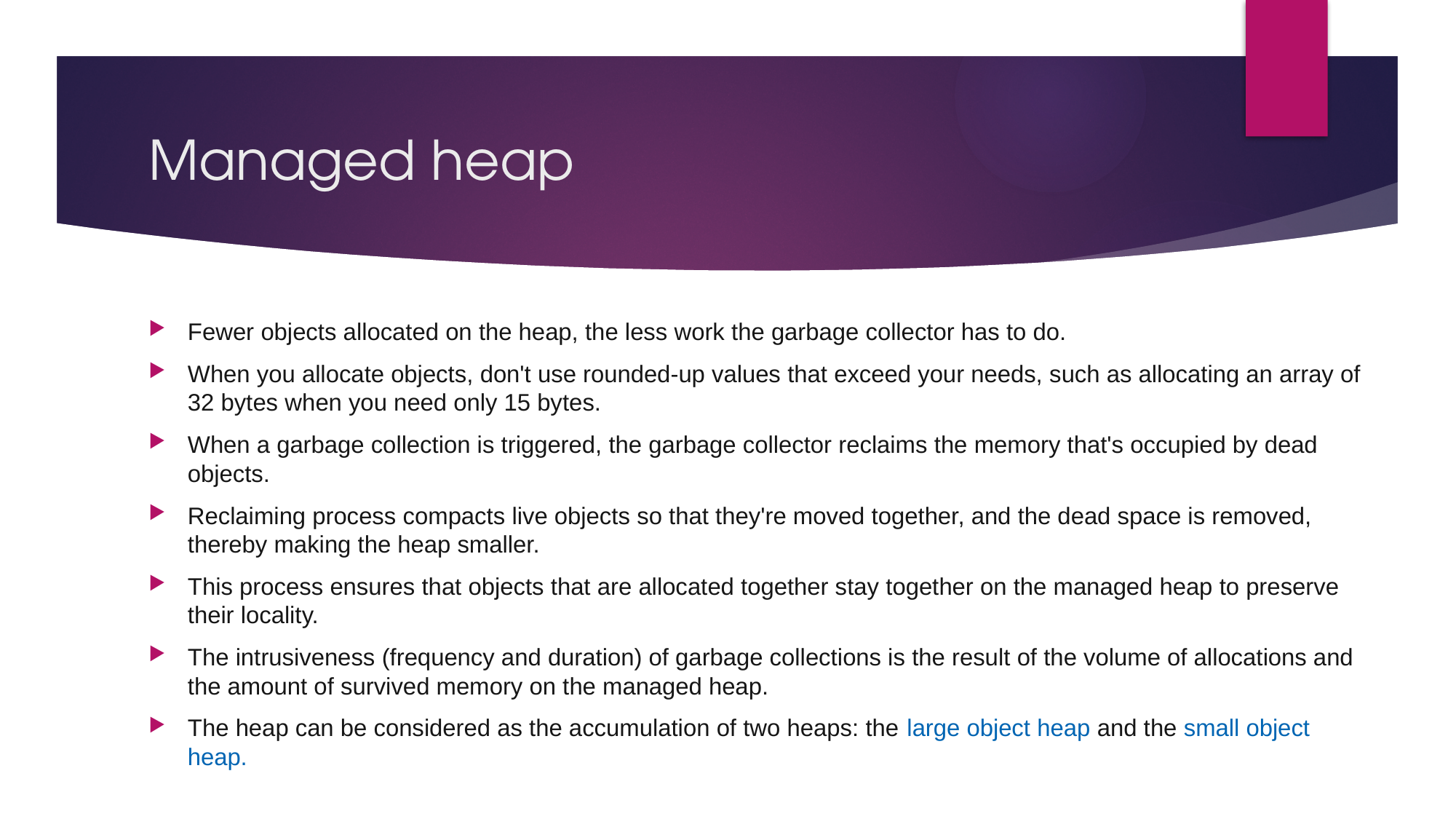

# Managed heap
Fewer objects allocated on the heap, the less work the garbage collector has to do.
When you allocate objects, don't use rounded-up values that exceed your needs, such as allocating an array of 32 bytes when you need only 15 bytes.
When a garbage collection is triggered, the garbage collector reclaims the memory that's occupied by dead objects.
Reclaiming process compacts live objects so that they're moved together, and the dead space is removed, thereby making the heap smaller.
This process ensures that objects that are allocated together stay together on the managed heap to preserve their locality.
The intrusiveness (frequency and duration) of garbage collections is the result of the volume of allocations and the amount of survived memory on the managed heap.
The heap can be considered as the accumulation of two heaps: the large object heap and the small object heap.